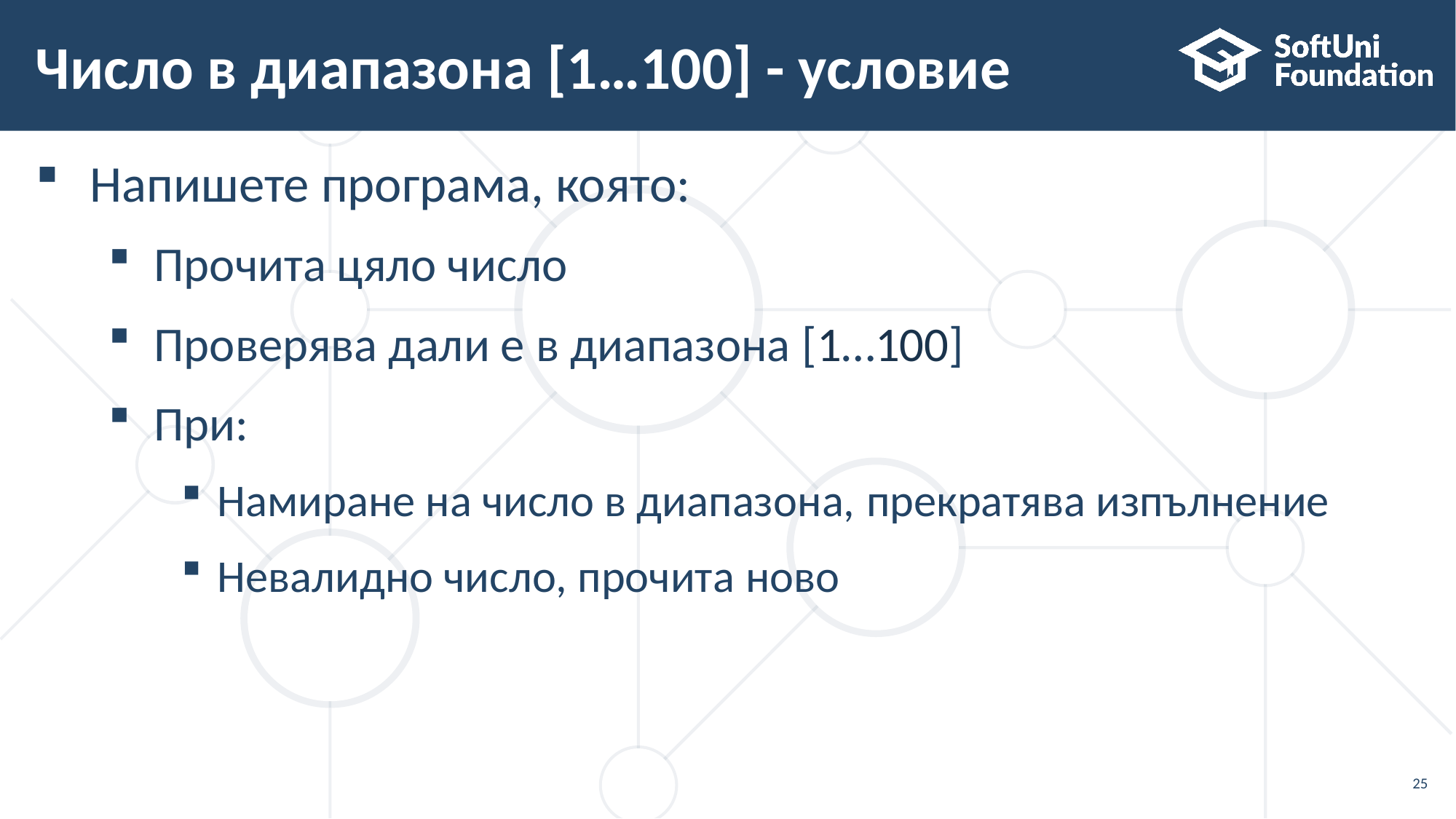

# Число в диапазона [1…100] - условие
Напишете програма, която:
Прочита цяло число
Проверява дали е в диапазона [1…100]
При:
Намиране на число в диапазона, прекратява изпълнение
Невалидно число, прочита ново
25